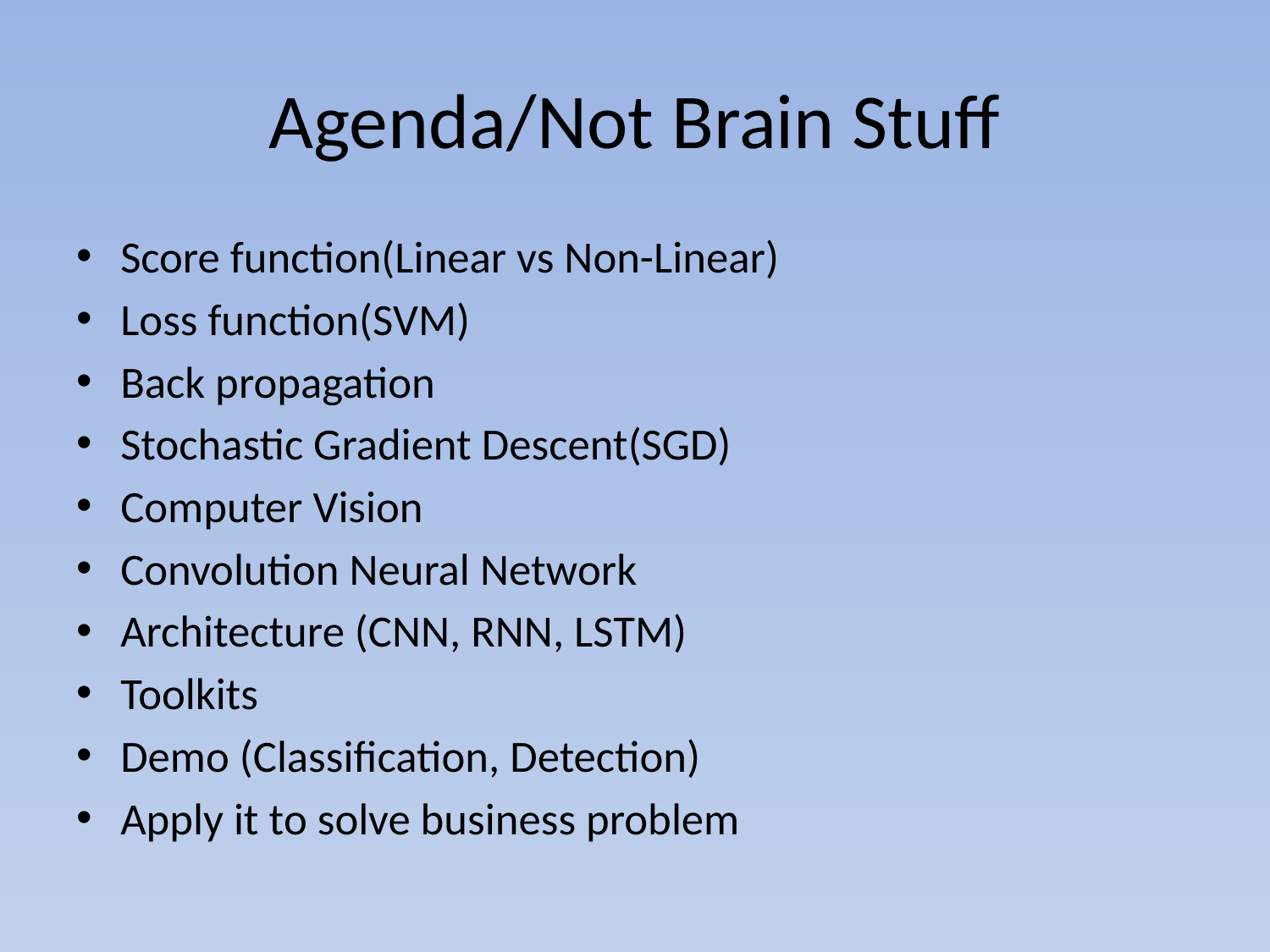

# Agenda/Not Brain Stuff
Score function(Linear vs Non-Linear)
Loss function(SVM)
Back propagation
Stochastic Gradient Descent(SGD)
Computer Vision
Convolution Neural Network
Architecture (CNN, RNN, LSTM)
Toolkits
Demo (Classification, Detection)
Apply it to solve business problem